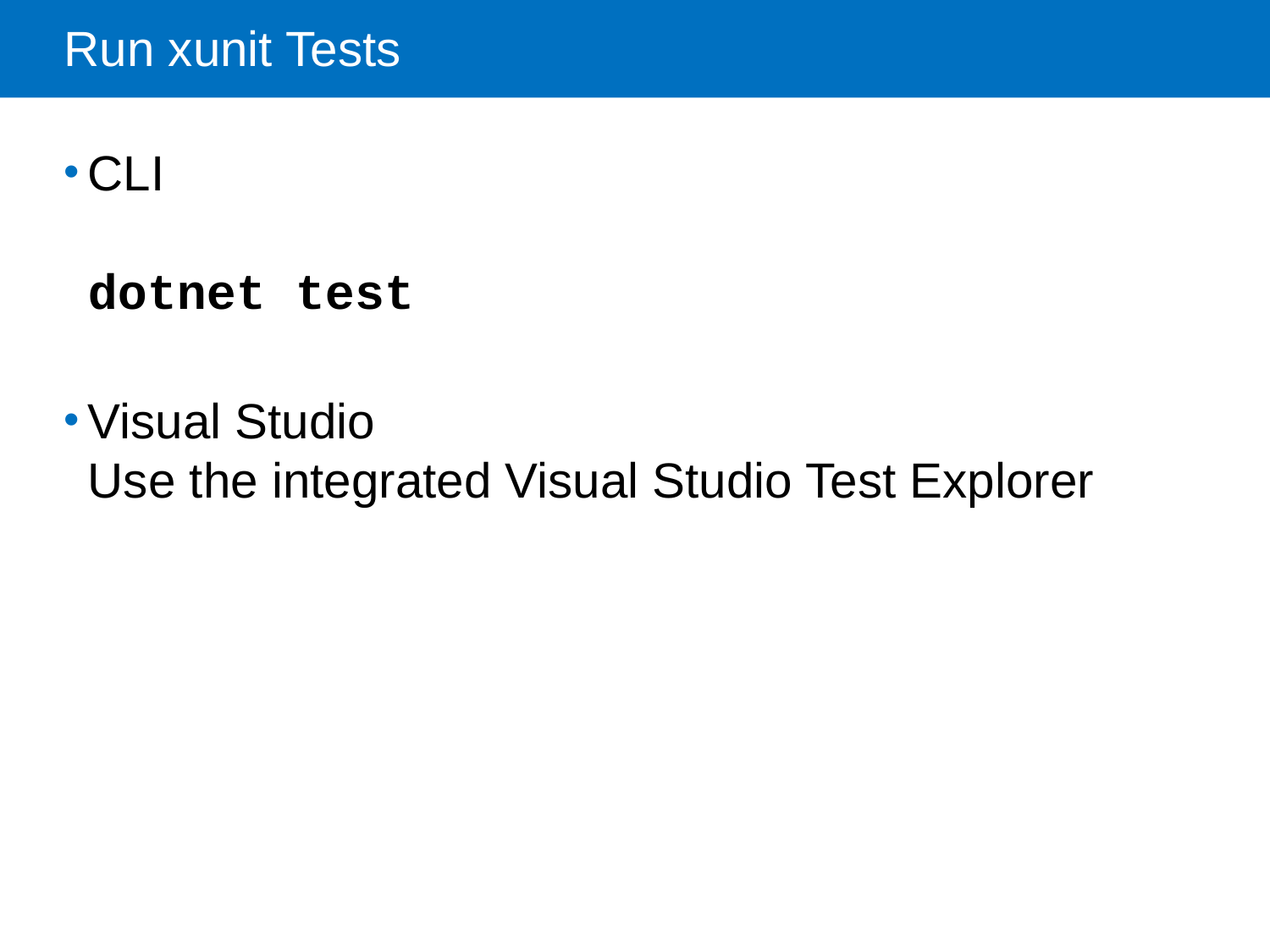

# Run xunit Tests
CLI
dotnet test
Visual Studio
Use the integrated Visual Studio Test Explorer